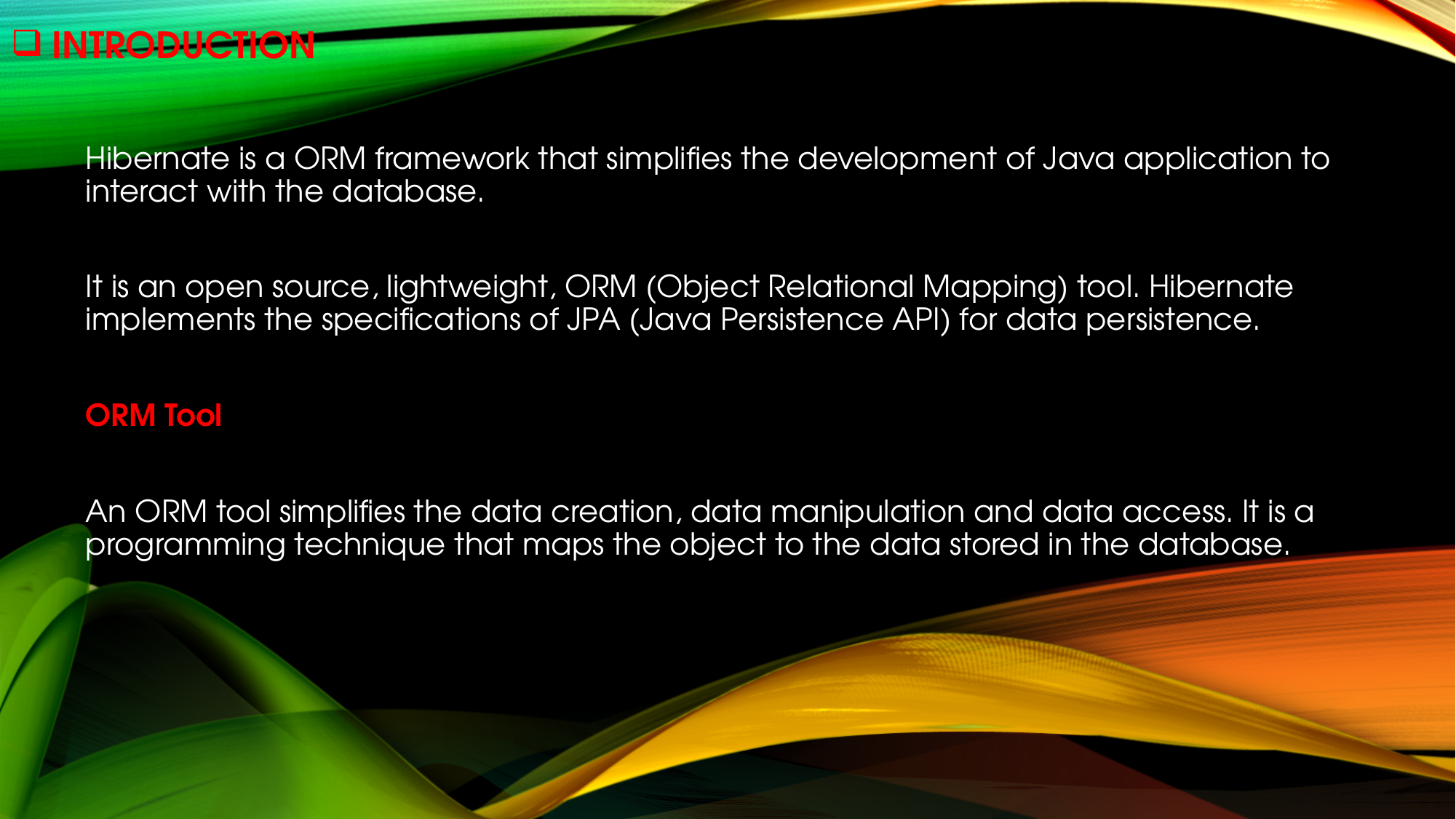

# Introduction
Hibernate is a ORM framework that simplifies the development of Java application to interact with the database.

It is an open source, lightweight, ORM (Object Relational Mapping) tool. Hibernate implements the specifications of JPA (Java Persistence API) for data persistence.

ORM Tool

An ORM tool simplifies the data creation, data manipulation and data access. It is a programming technique that maps the object to the data stored in the database.